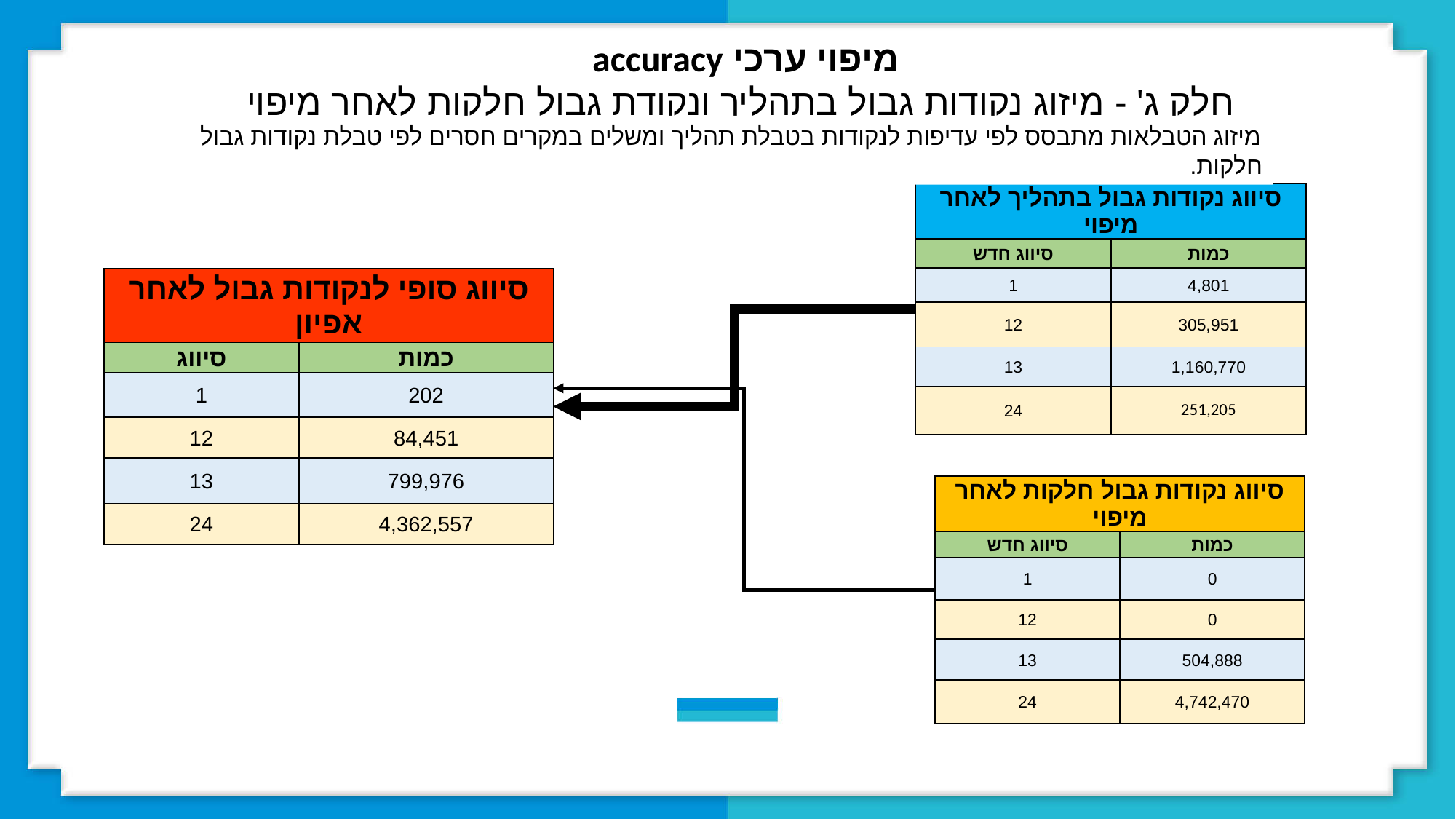

מיפוי ערכי accuracy
 חלק ג' - מיזוג נקודות גבול בתהליך ונקודת גבול חלקות לאחר מיפוי ערכים
מיזוג הטבלאות מתבסס לפי עדיפות לנקודות בטבלת תהליך ומשלים במקרים חסרים לפי טבלת נקודות גבול חלקות.
| סיווג נקודות גבול בתהליך לאחר מיפוי |  |
| --- | --- |
| סיווג חדש | כמות |
| 1 | 4,801 |
| 12 | 305,951 |
| 13 | 1,160,770 |
| 24 | 251,205 |
| סיווג סופי לנקודות גבול לאחר אפיון |  |
| --- | --- |
| סיווג | כמות |
| 1 | 202 |
| 12 | 84,451 |
| 13 | 799,976 |
| 24 | 4,362,557 |
| סיווג נקודות גבול חלקות לאחר מיפוי |  |
| --- | --- |
| סיווג חדש | כמות |
| 1 | 0 |
| 12 | 0 |
| 13 | 504,888 |
| 24 | 4,742,470 |